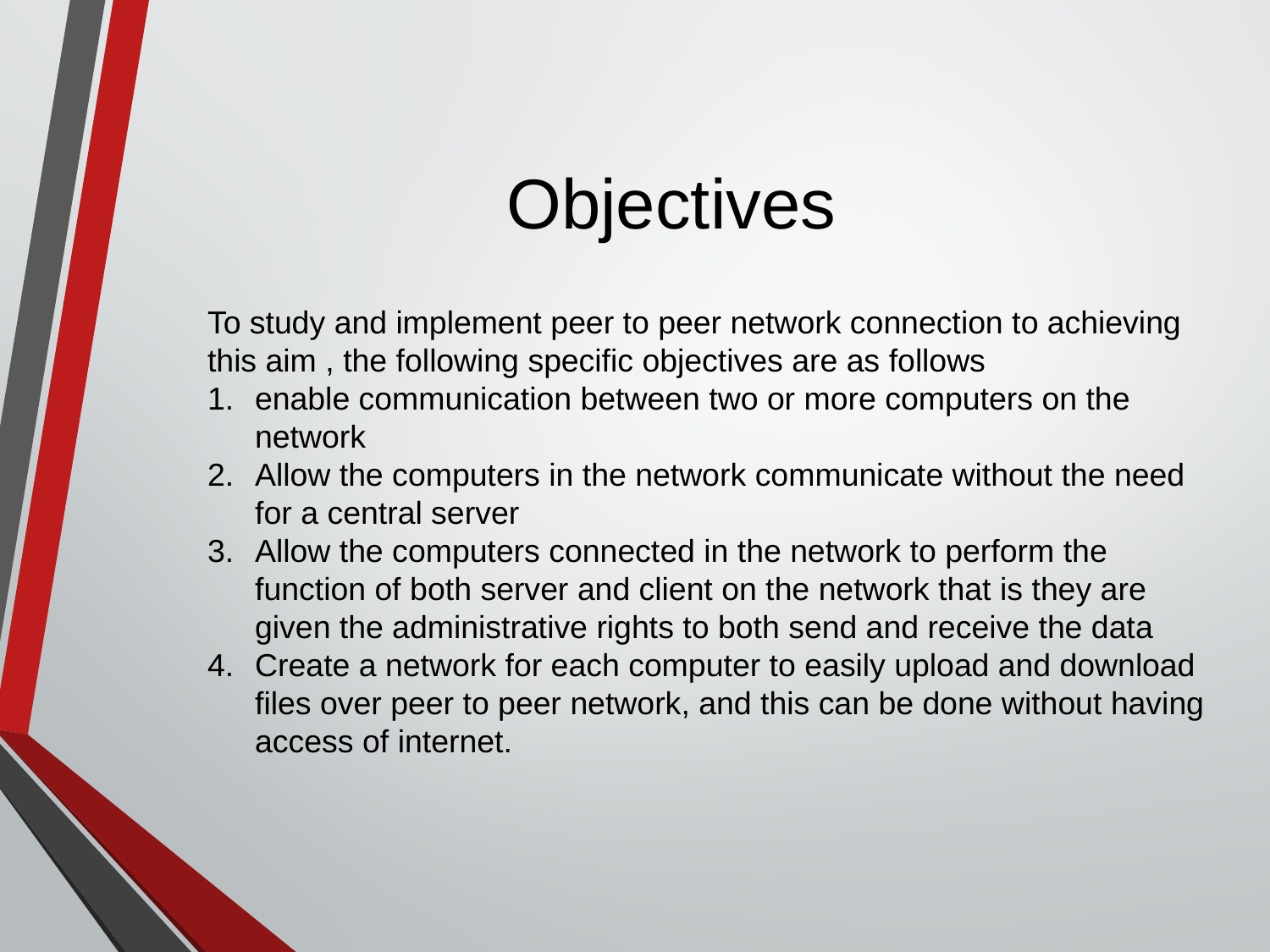

# Objectives
To study and implement peer to peer network connection to achieving this aim , the following specific objectives are as follows
enable communication between two or more computers on the network
Allow the computers in the network communicate without the need for a central server
Allow the computers connected in the network to perform the function of both server and client on the network that is they are given the administrative rights to both send and receive the data
Create a network for each computer to easily upload and download files over peer to peer network, and this can be done without having access of internet.